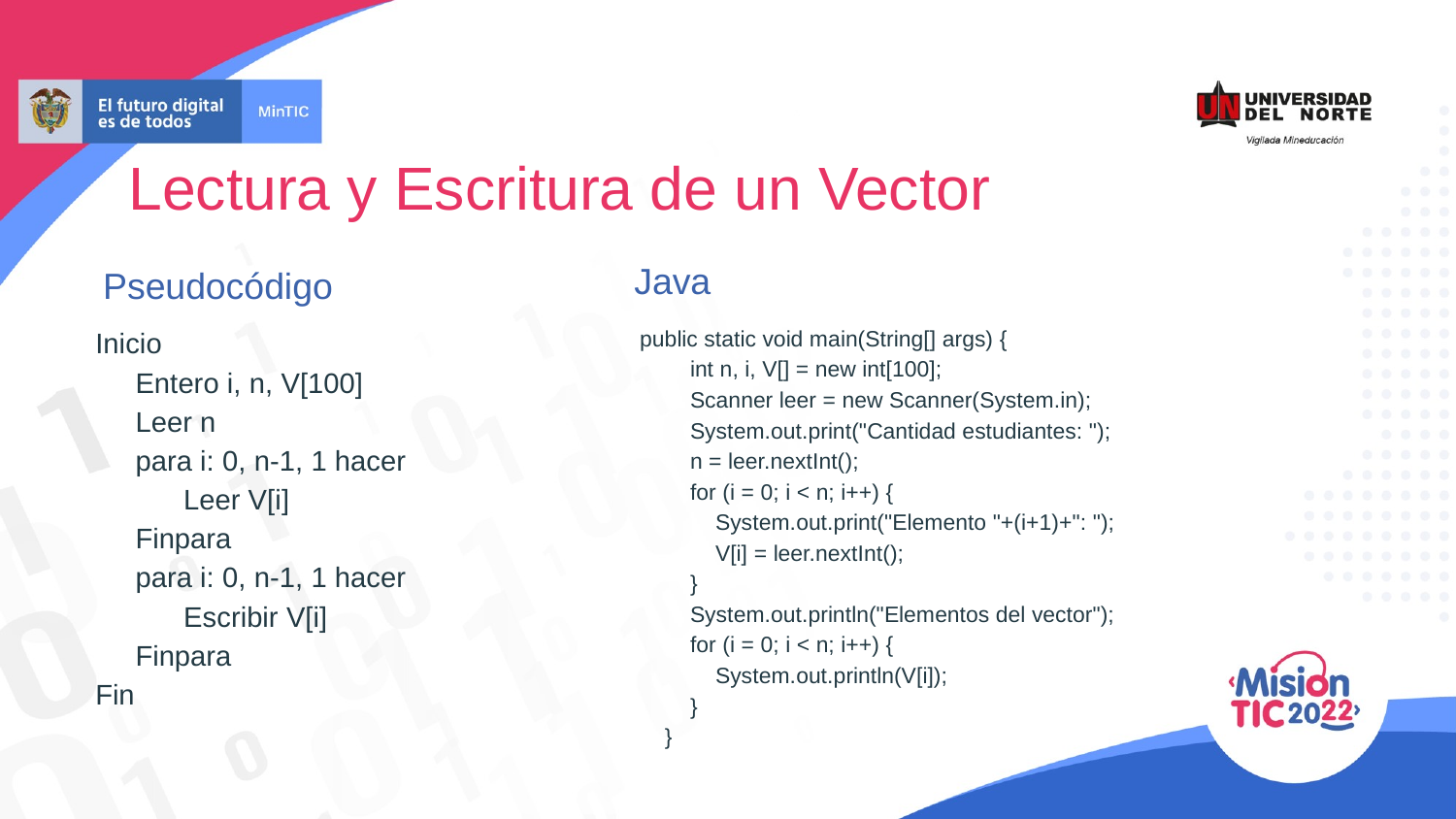

Lectura y Escritura de un Vector
Java
Pseudocódigo
public static void main(String[] args) {
        int n, i, V[] = new int[100];
        Scanner leer = new Scanner(System.in);
        System.out.print("Cantidad estudiantes: ");
        n = leer.nextInt();
        for (i = 0; i < n; i++) {
            System.out.print("Elemento "+(i+1)+": ");
            V[i] = leer.nextInt();
        }
        System.out.println("Elementos del vector");
        for (i = 0; i < n; i++) {
            System.out.println(V[i]);
        }
    }
Inicio
     Entero i, n, V[100]
     Leer n
     para i: 0, n-1, 1 hacer
           Leer V[i]
     Finpara
     para i: 0, n-1, 1 hacer
           Escribir V[i]
     Finpara
Fin